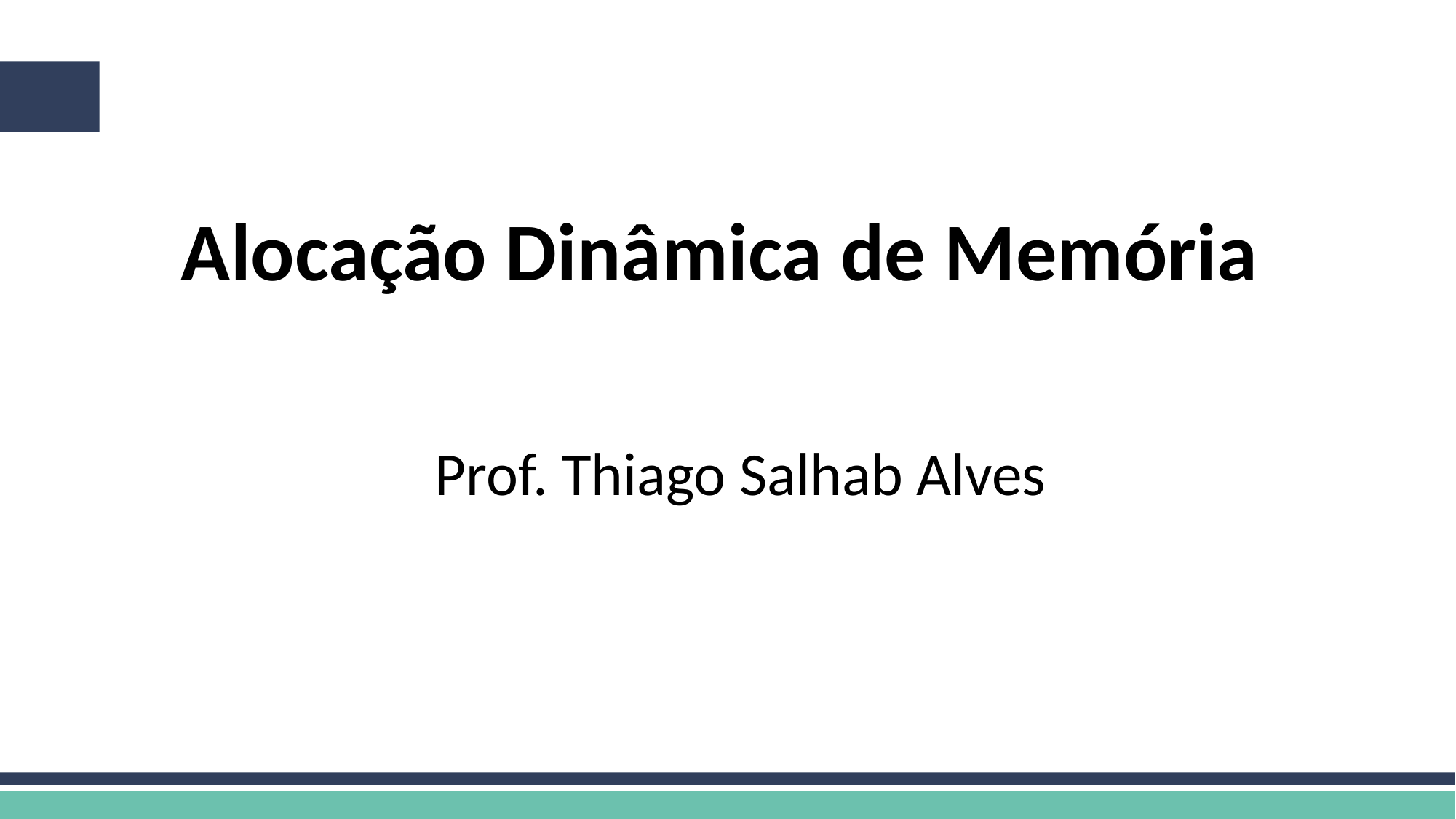

Alocação Dinâmica de Memória
Prof. Thiago Salhab Alves